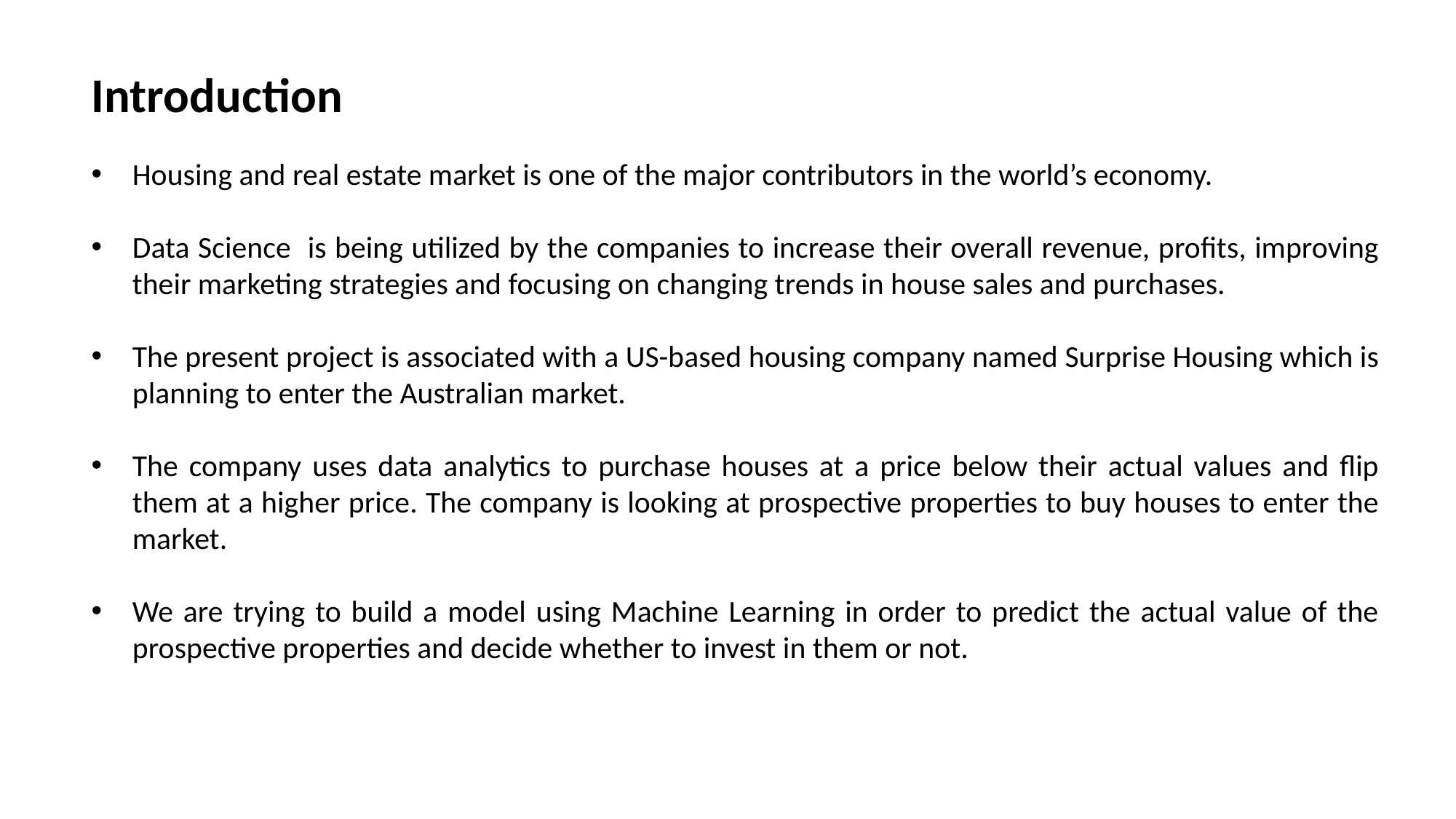

Introduction

Housing and real estate market is one of the major contributors in the world’s economy.

Data Science  is being utilized by the companies to increase their overall revenue, profits, improving their marketing strategies and focusing on changing trends in house sales and purchases.

The present project is associated with a US-based housing company named Surprise Housing which is planning to enter the Australian market.

The company uses data analytics to purchase houses at a price below their actual values and flip them at a higher price. The company is looking at prospective properties to buy houses to enter the market.

We are trying to build a model using Machine Learning in order to predict the actual value of the prospective properties and decide whether to invest in them or not.